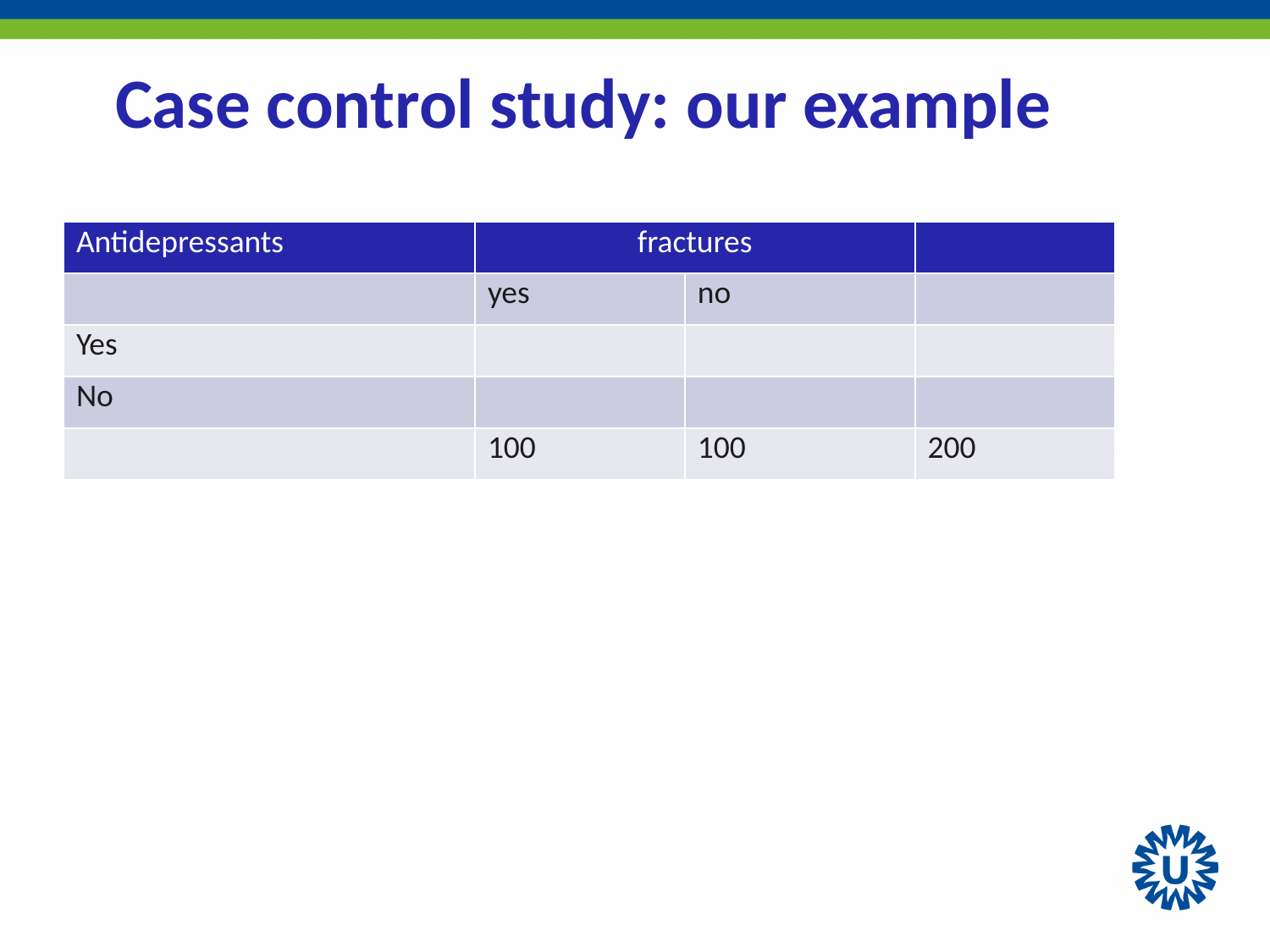

# Case control study: our example
| Antidepressants | fractures |  |  |
| --- | --- | --- | --- |
|  | yes | no |  |
| Yes |  |  |  |
| No |  |  |  |
|  | 100 | 100 | 200 |